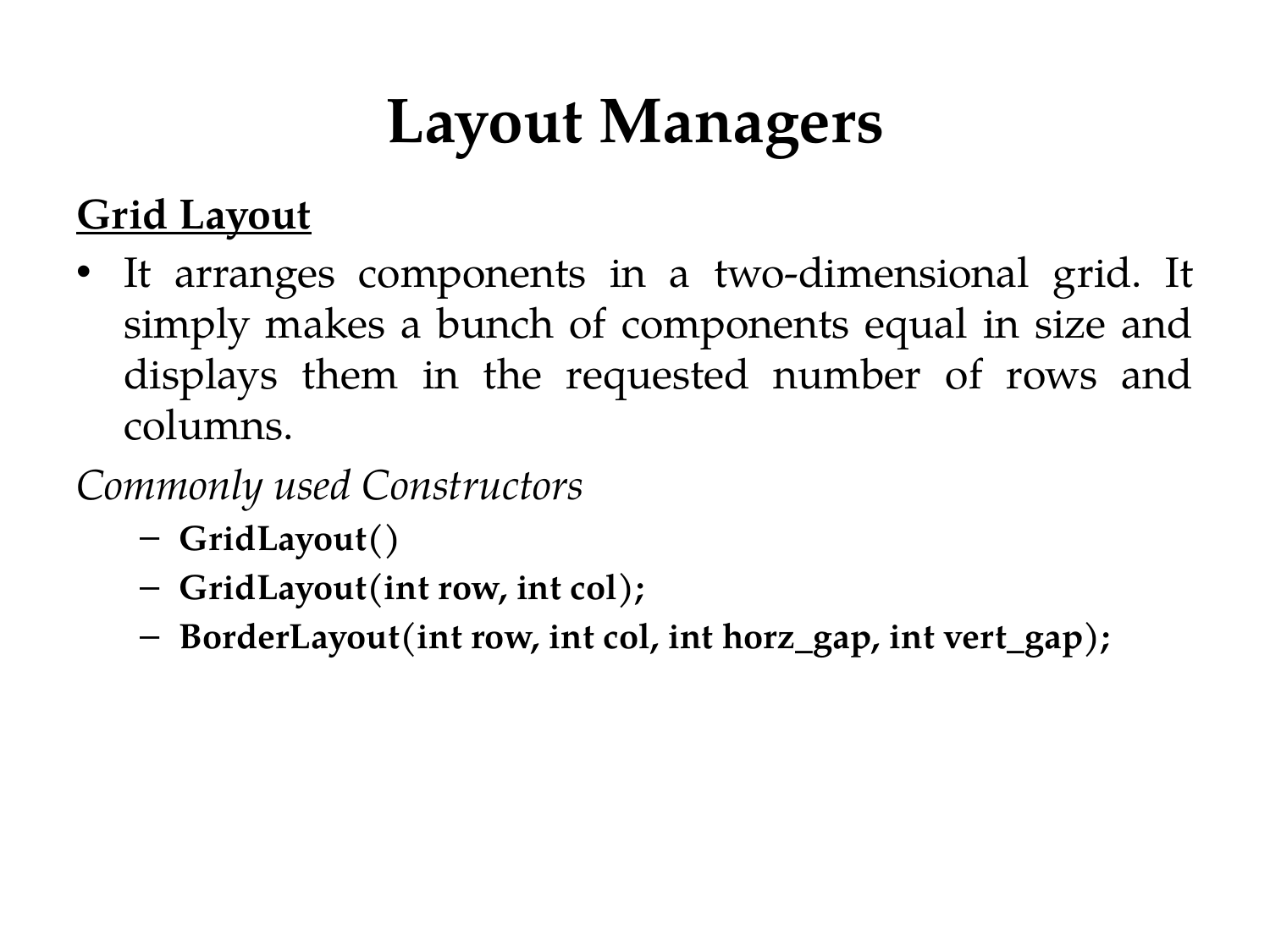

# Layout Managers
Grid Layout
It arranges components in a two-dimensional grid. It simply makes a bunch of components equal in size and displays them in the requested number of rows and columns.
Commonly used Constructors
GridLayout()
GridLayout(int row, int col);
BorderLayout(int row, int col, int horz_gap, int vert_gap);